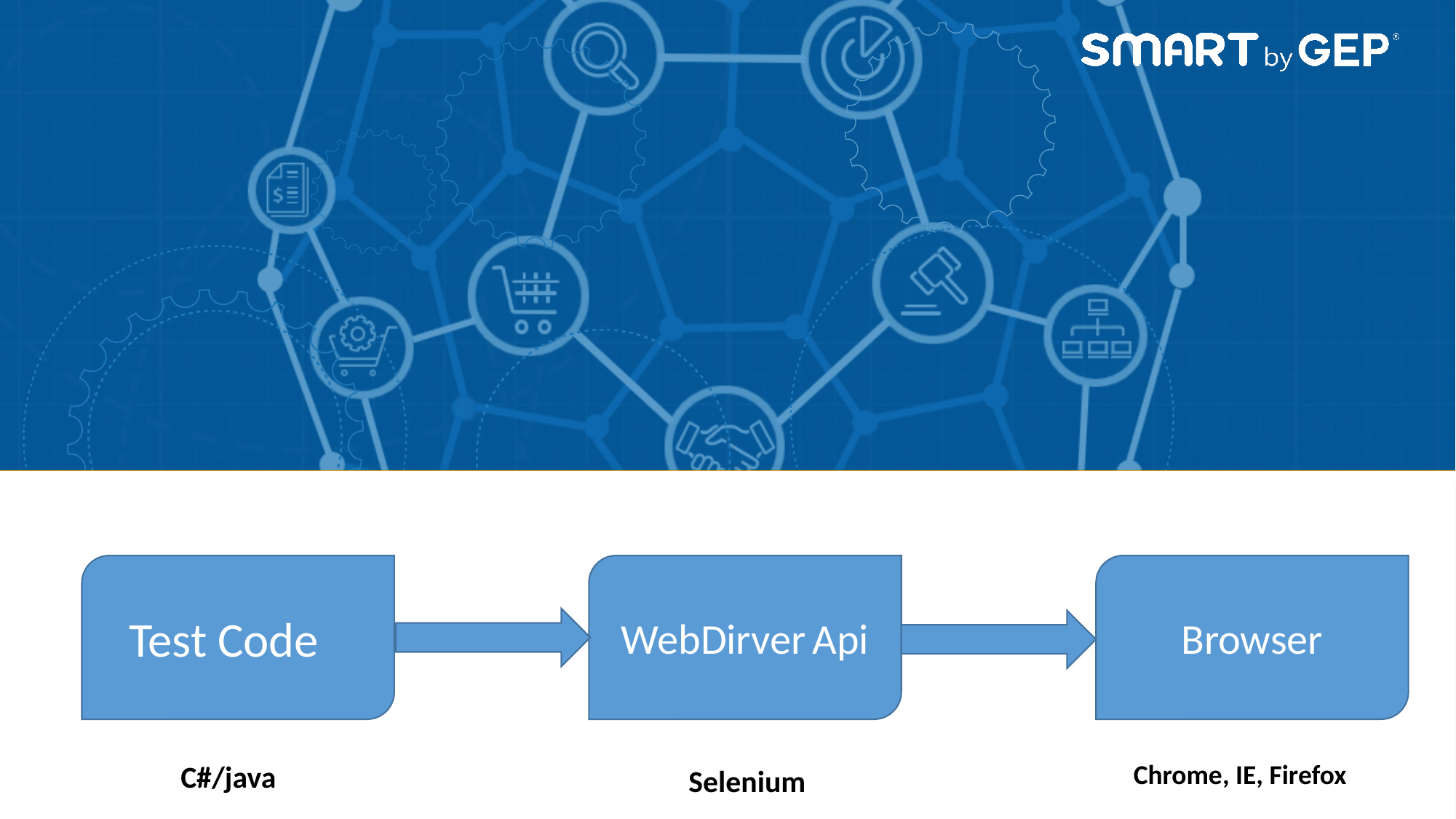

Test Code
WebDirver Api
Browser

C#/java
Chrome, IE, Firefox
Selenium